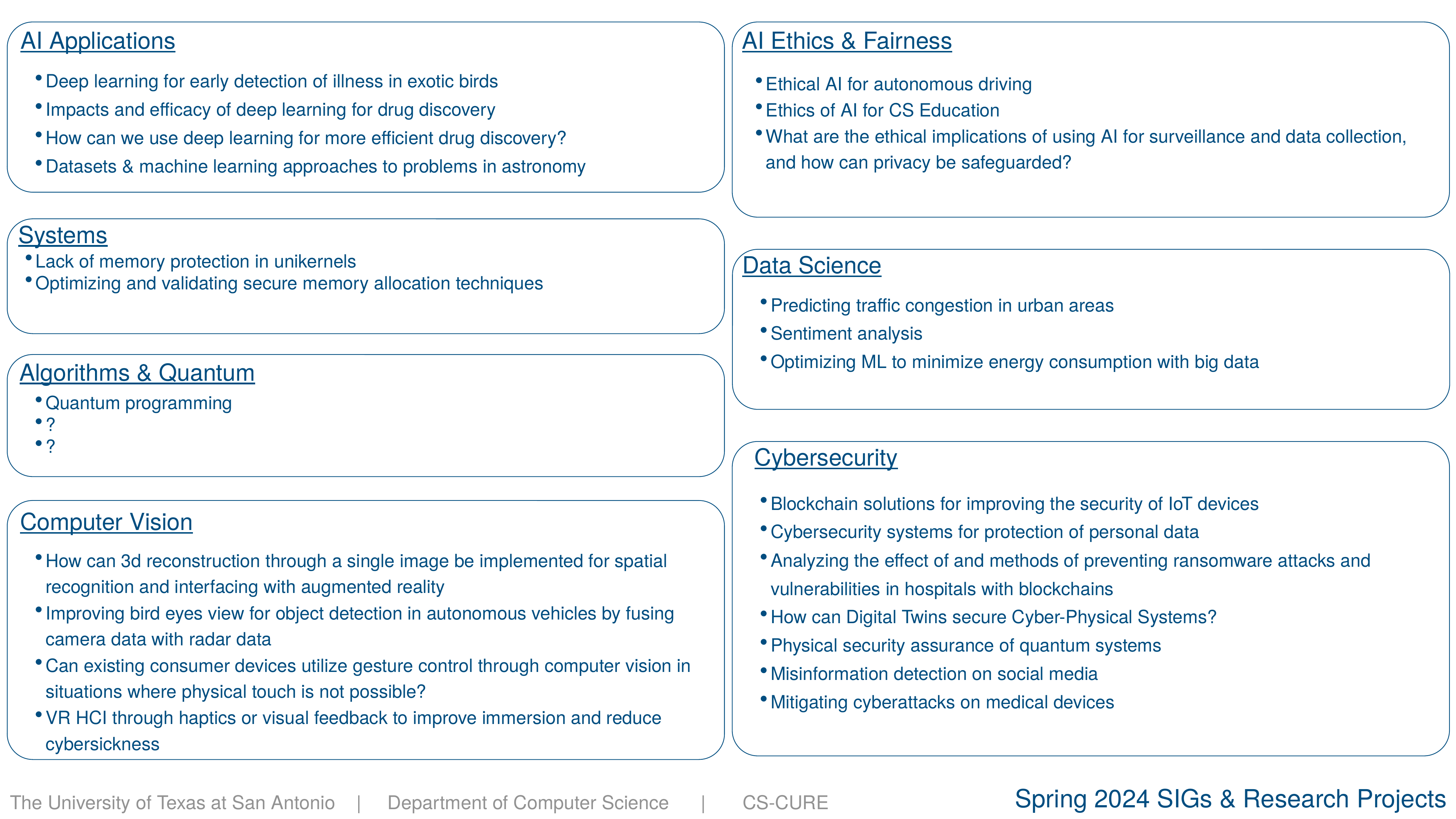

AI Applications
AI Ethics & Fairness
Deep learning for early detection of illness in exotic birds
Impacts and efficacy of deep learning for drug discovery
How can we use deep learning for more efficient drug discovery?
Datasets & machine learning approaches to problems in astronomy
Ethical AI for autonomous driving
Ethics of AI for CS Education
What are the ethical implications of using AI for surveillance and data collection, and how can privacy be safeguarded?
Systems

Lack of memory protection in unikernels
Optimizing and validating secure memory allocation techniques
Data Science

Predicting traffic congestion in urban areas
Sentiment analysis
Optimizing ML to minimize energy consumption with big data

Algorithms & Quantum
Quantum programming
?
?
Cybersecurity

Blockchain solutions for improving the security of IoT devices
Cybersecurity systems for protection of personal data
Analyzing the effect of and methods of preventing ransomware attacks and vulnerabilities in hospitals with blockchains
How can Digital Twins secure Cyber-Physical Systems?
Physical security assurance of quantum systems
Misinformation detection on social media
Mitigating cyberattacks on medical devices

Computer Vision
How can 3d reconstruction through a single image be implemented for spatial recognition and interfacing with augmented reality
Improving bird eyes view for object detection in autonomous vehicles by fusing camera data with radar data
Can existing consumer devices utilize gesture control through computer vision in situations where physical touch is not possible?
VR HCI through haptics or visual feedback to improve immersion and reduce cybersickness
Spring 2024 SIGs & Research Projects